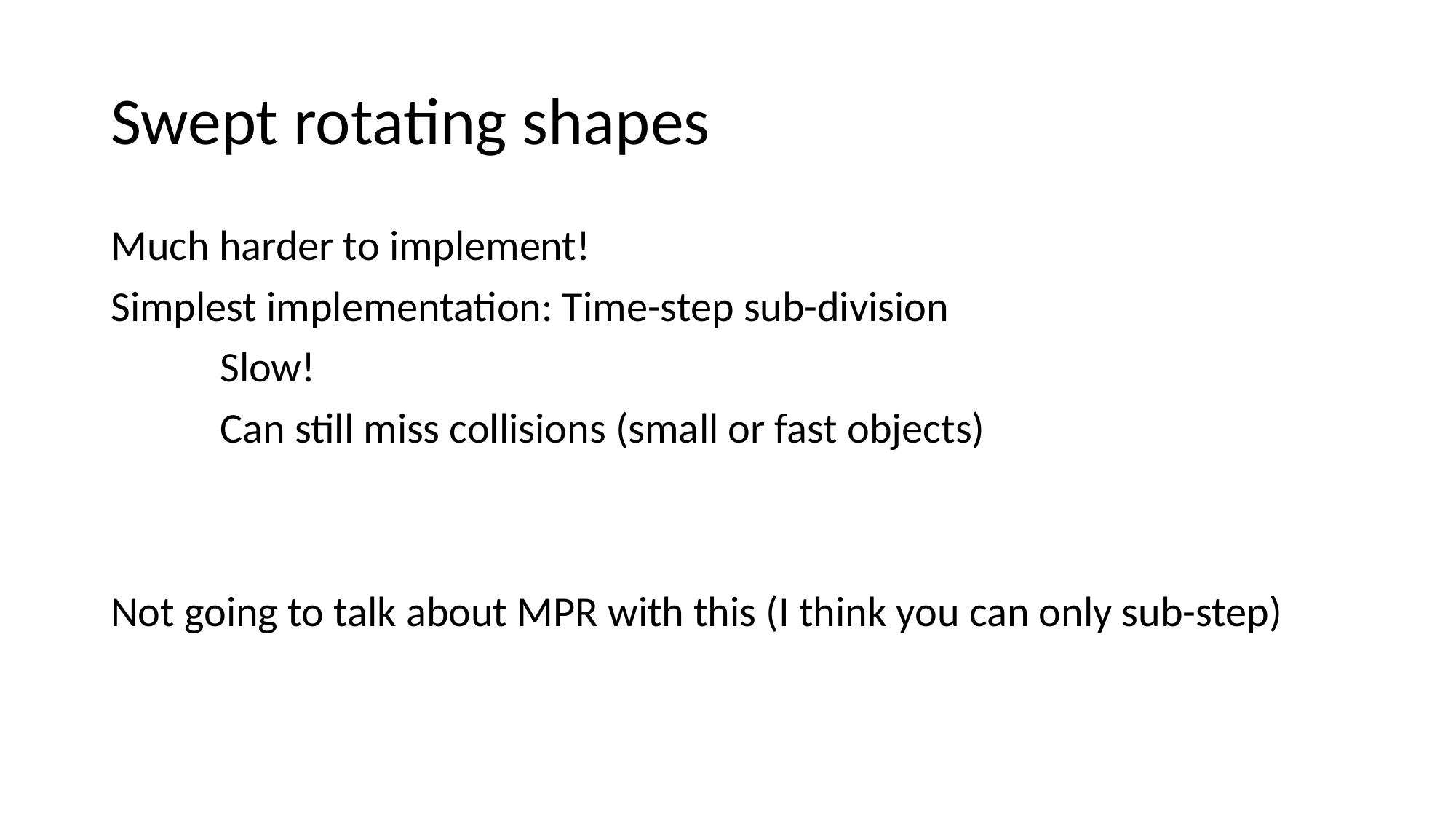

# Swept rotating shapes
Much harder to implement!
Simplest implementation: Time-step sub-division
	Slow!
	Can still miss collisions (small or fast objects)

Not going to talk about MPR with this (I think you can only sub-step)